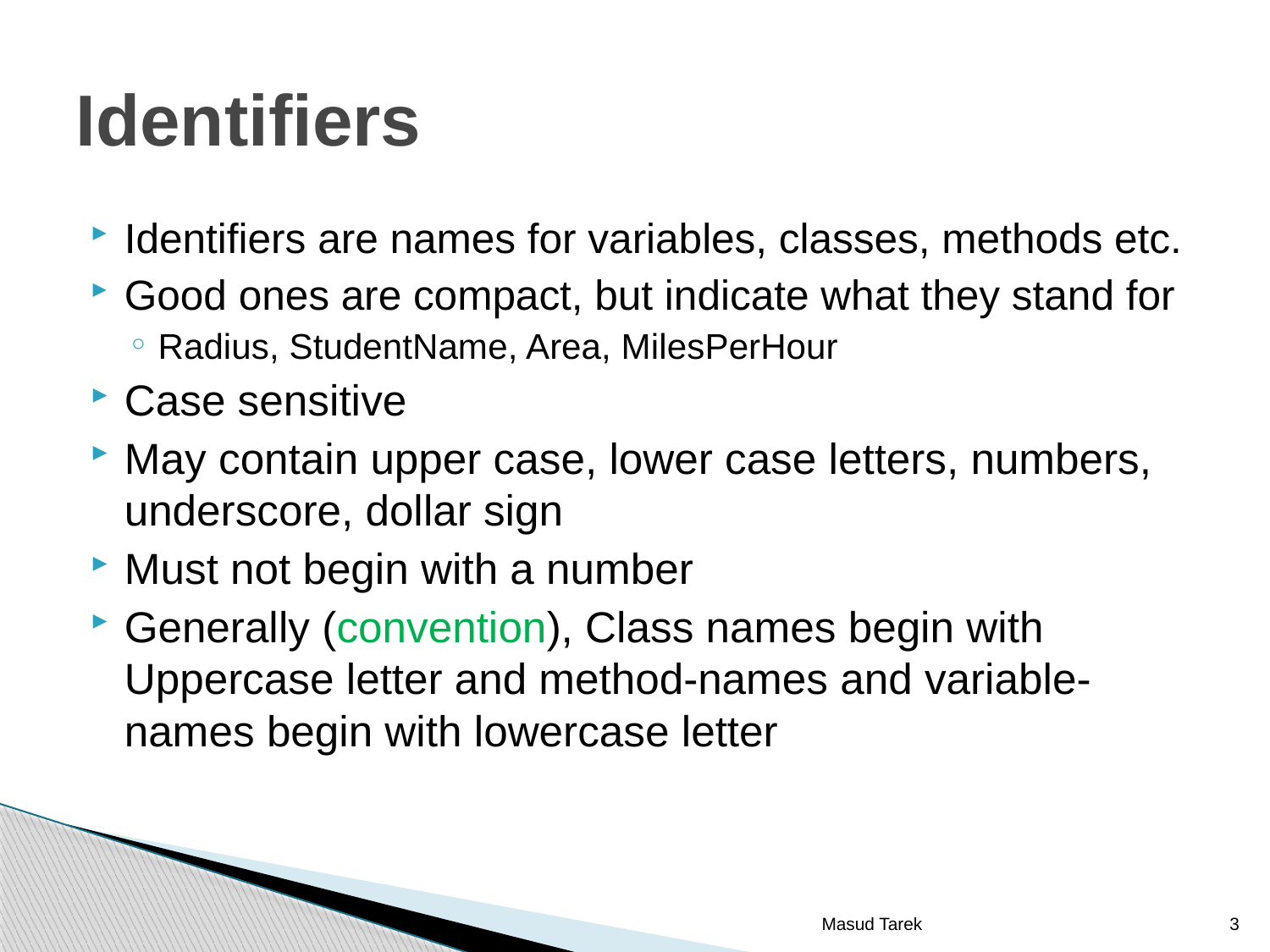

# Identifiers
Identifiers are names for variables, classes, methods etc.
Good ones are compact, but indicate what they stand for
Radius, StudentName, Area, MilesPerHour
Case sensitive
May contain upper case, lower case letters, numbers, underscore, dollar sign
Must not begin with a number
Generally (convention), Class names begin with Uppercase letter and method-names and variable-names begin with lowercase letter
Masud Tarek
3